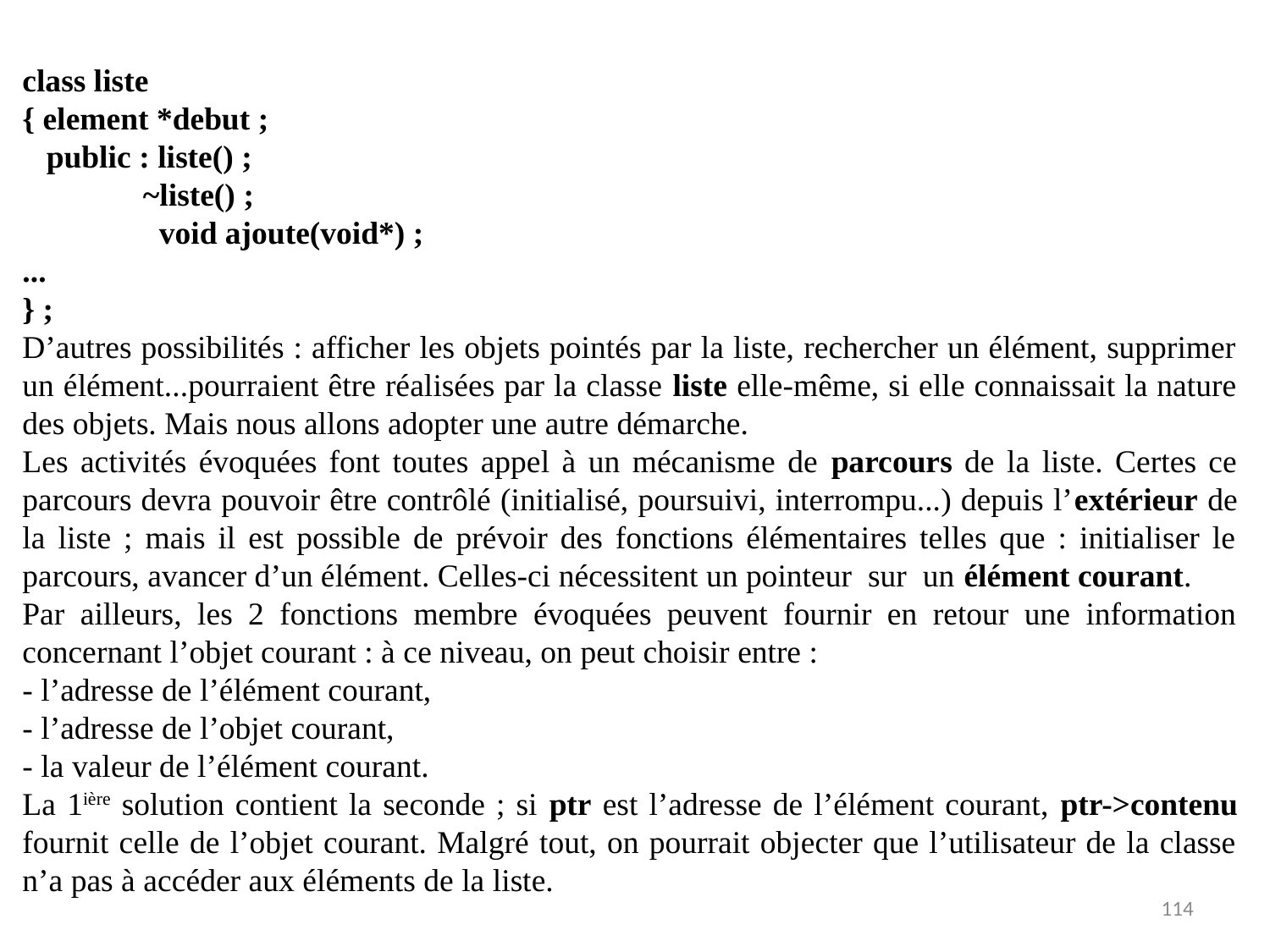

class liste
{ element *debut ;
   public : liste() ;
               ~liste() ;
                 void ajoute(void*) ;
...
} ;
D’autres possibilités : afficher les objets pointés par la liste, rechercher un élément, supprimer un élément...pourraient être réalisées par la classe liste elle-même, si elle connaissait la nature des objets. Mais nous allons adopter une autre démarche.
Les activités évoquées font toutes appel à un mécanisme de parcours de la liste. Certes ce parcours devra pouvoir être contrôlé (initialisé, poursuivi, interrompu...) depuis l’extérieur de la liste ; mais il est possible de prévoir des fonctions élémentaires telles que : initialiser le parcours, avancer d’un élément. Celles-ci nécessitent un pointeur  sur  un élément courant.
Par ailleurs, les 2 fonctions membre évoquées peuvent fournir en retour une information concernant l’objet courant : à ce niveau, on peut choisir entre :
- l’adresse de l’élément courant,
- l’adresse de l’objet courant,
- la valeur de l’élément courant.
La 1ière solution contient la seconde ; si ptr est l’adresse de l’élément courant, ptr->contenu fournit celle de l’objet courant. Malgré tout, on pourrait objecter que l’utilisateur de la classe n’a pas à accéder aux éléments de la liste.
114